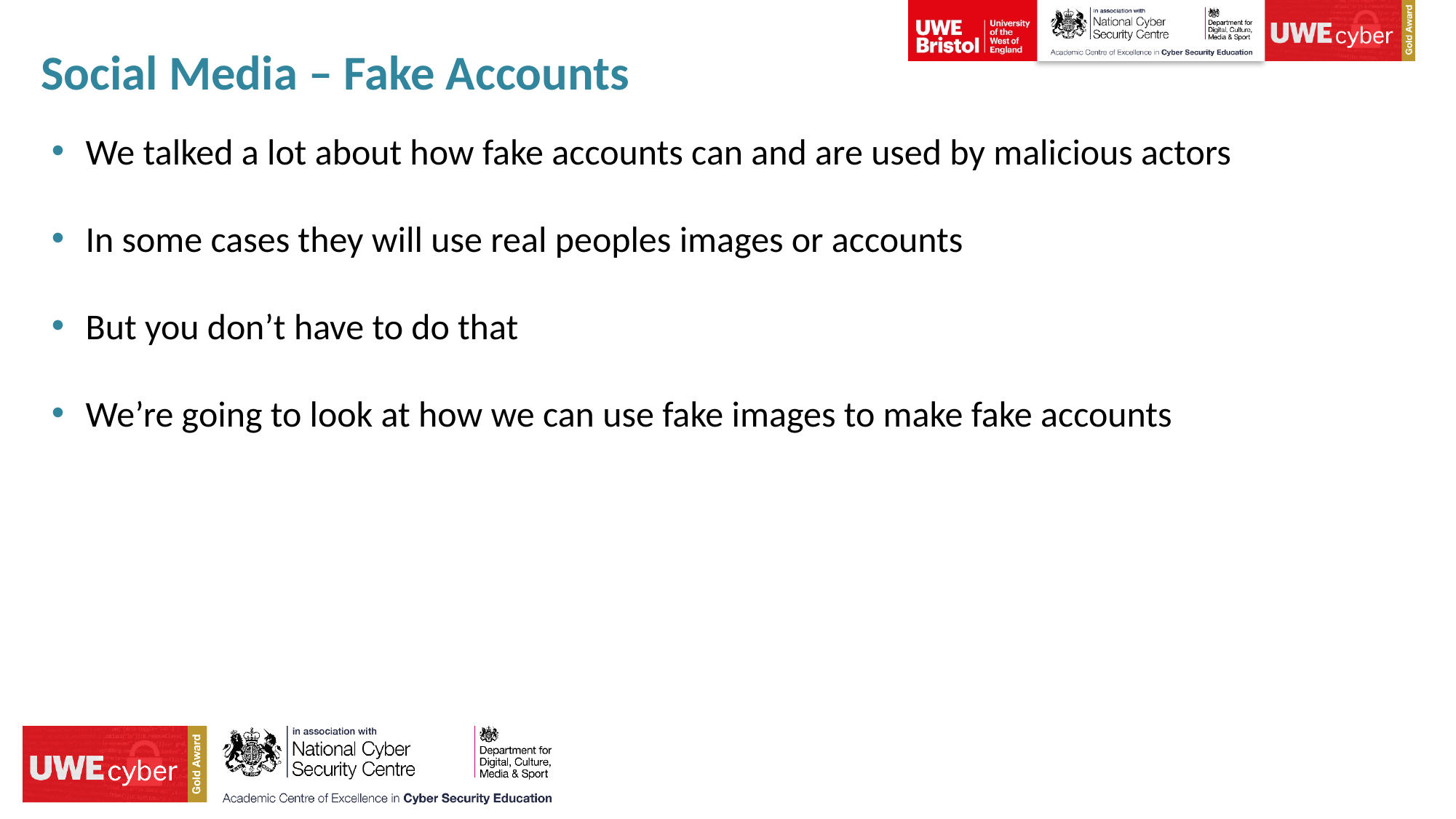

Social Media – Fake Accounts
We talked a lot about how fake accounts can and are used by malicious actors

In some cases they will use real peoples images or accounts

But you don’t have to do that

We’re going to look at how we can use fake images to make fake accounts